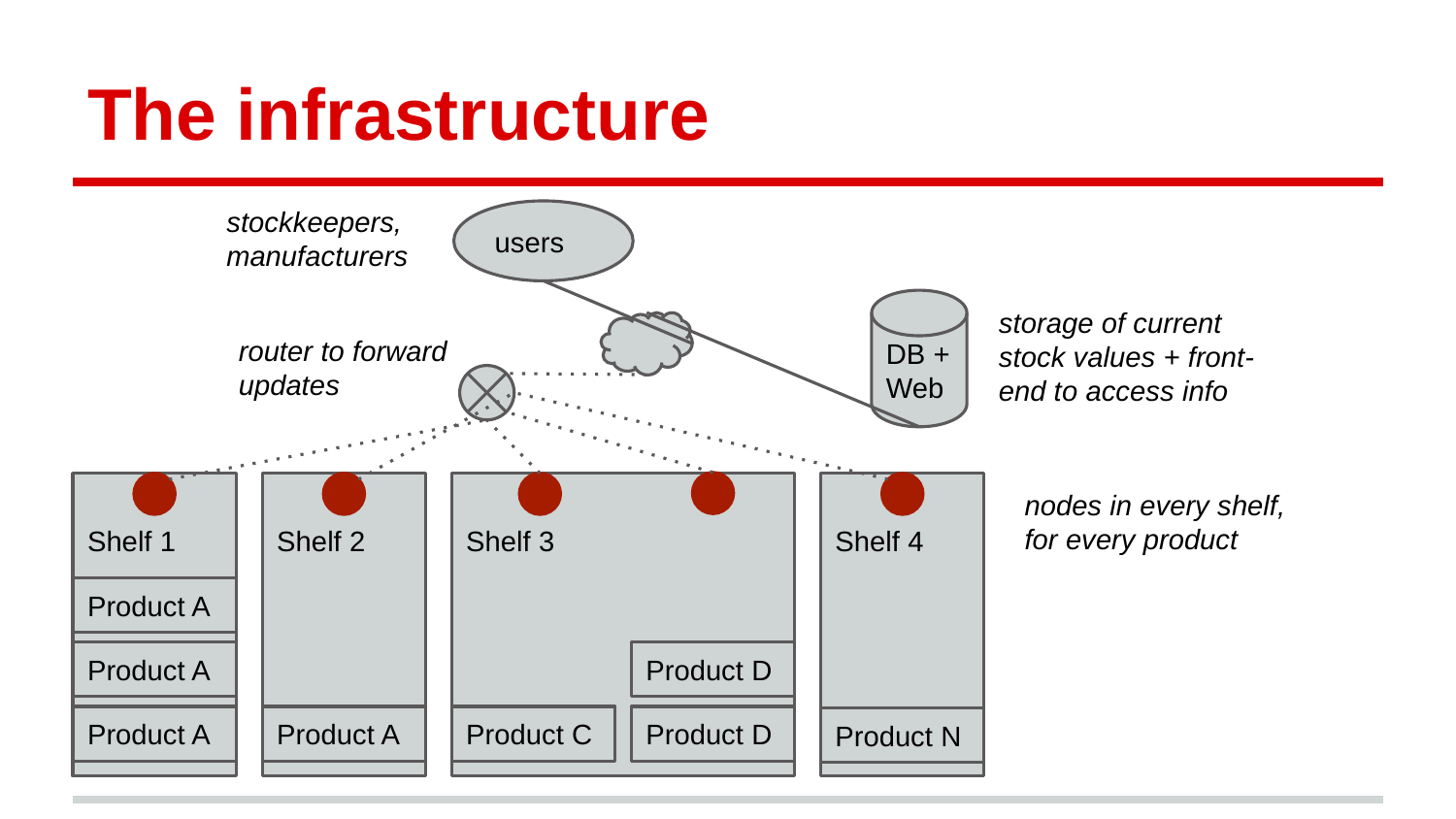

# The infrastructure
stockkeepers, manufacturers
users
storage of current stock values + front- end to access info
DB +
Web

router to forward updates

Shelf 1

Shelf 2

Shelf 3

Shelf 4

nodes in every shelf, for every product
Product A
Product A
Product D
Product A
Product A
Product C
Product D
Product N